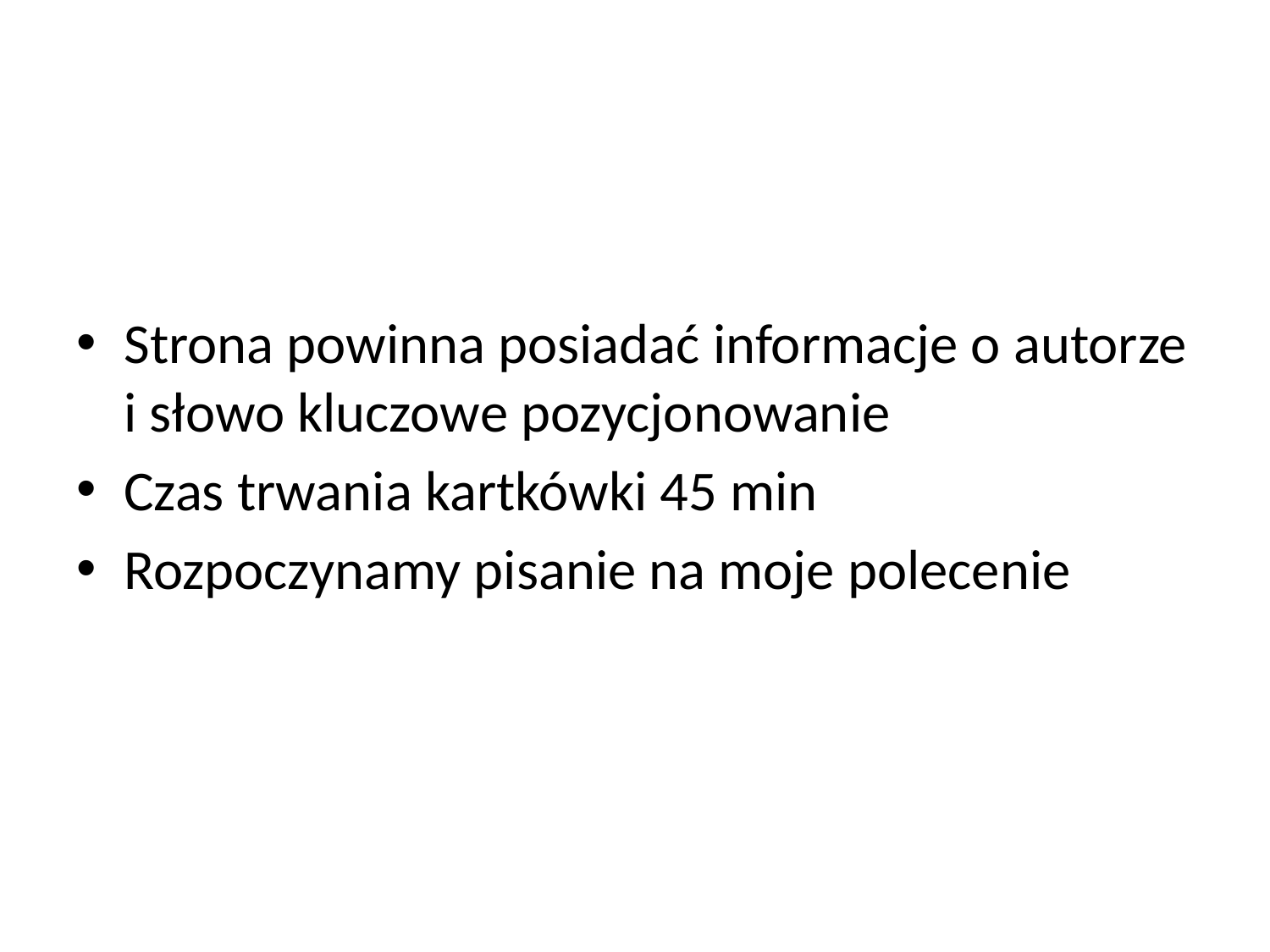

#

Strona powinna posiadać informacje o autorze i słowo kluczowe pozycjonowanie
Czas trwania kartkówki 45 min
Rozpoczynamy pisanie na moje polecenie